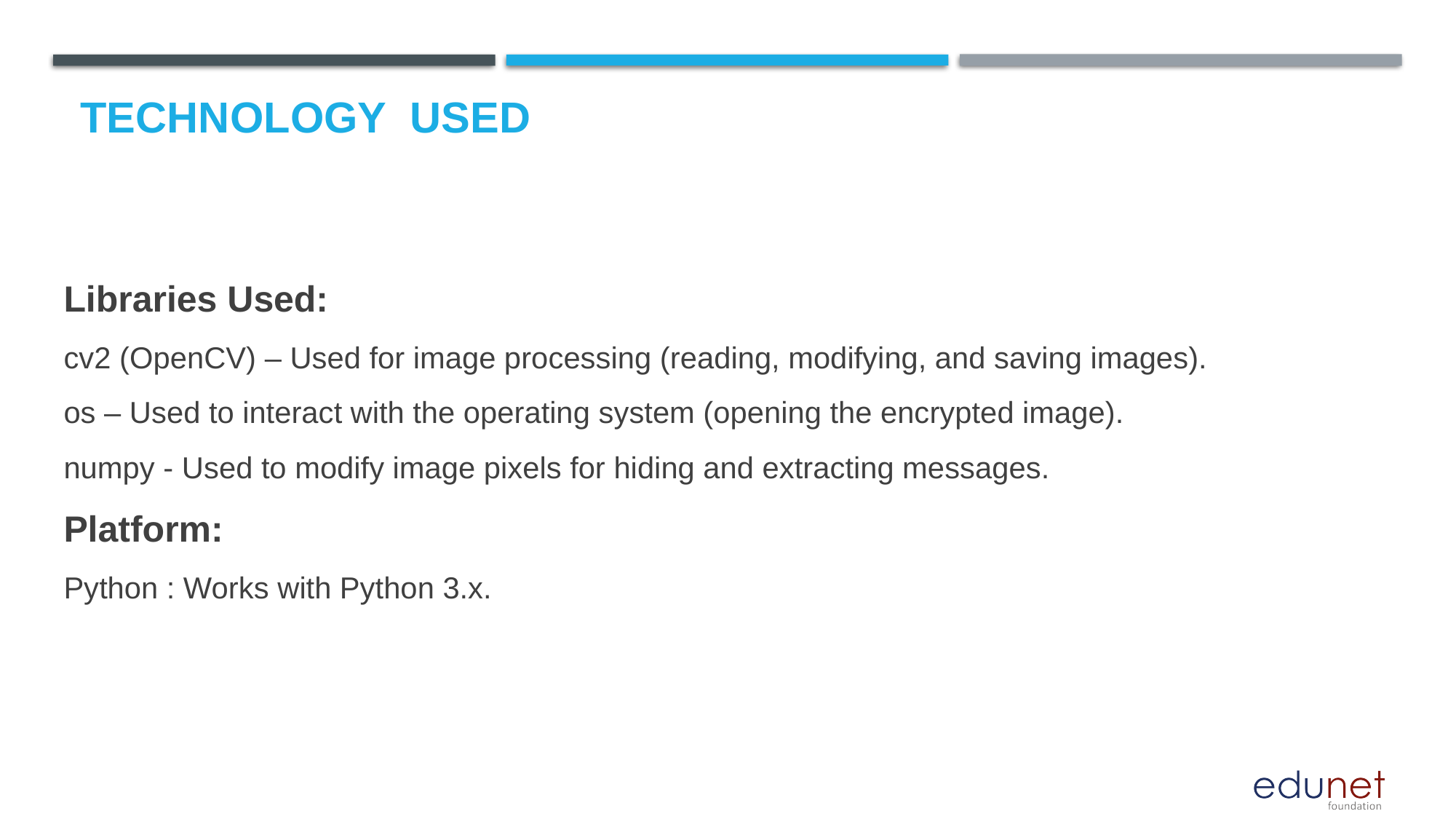

# Technology  used
Libraries Used:
cv2 (OpenCV) – Used for image processing (reading, modifying, and saving images).
os – Used to interact with the operating system (opening the encrypted image).
numpy - Used to modify image pixels for hiding and extracting messages.
Platform:
Python : Works with Python 3.x.